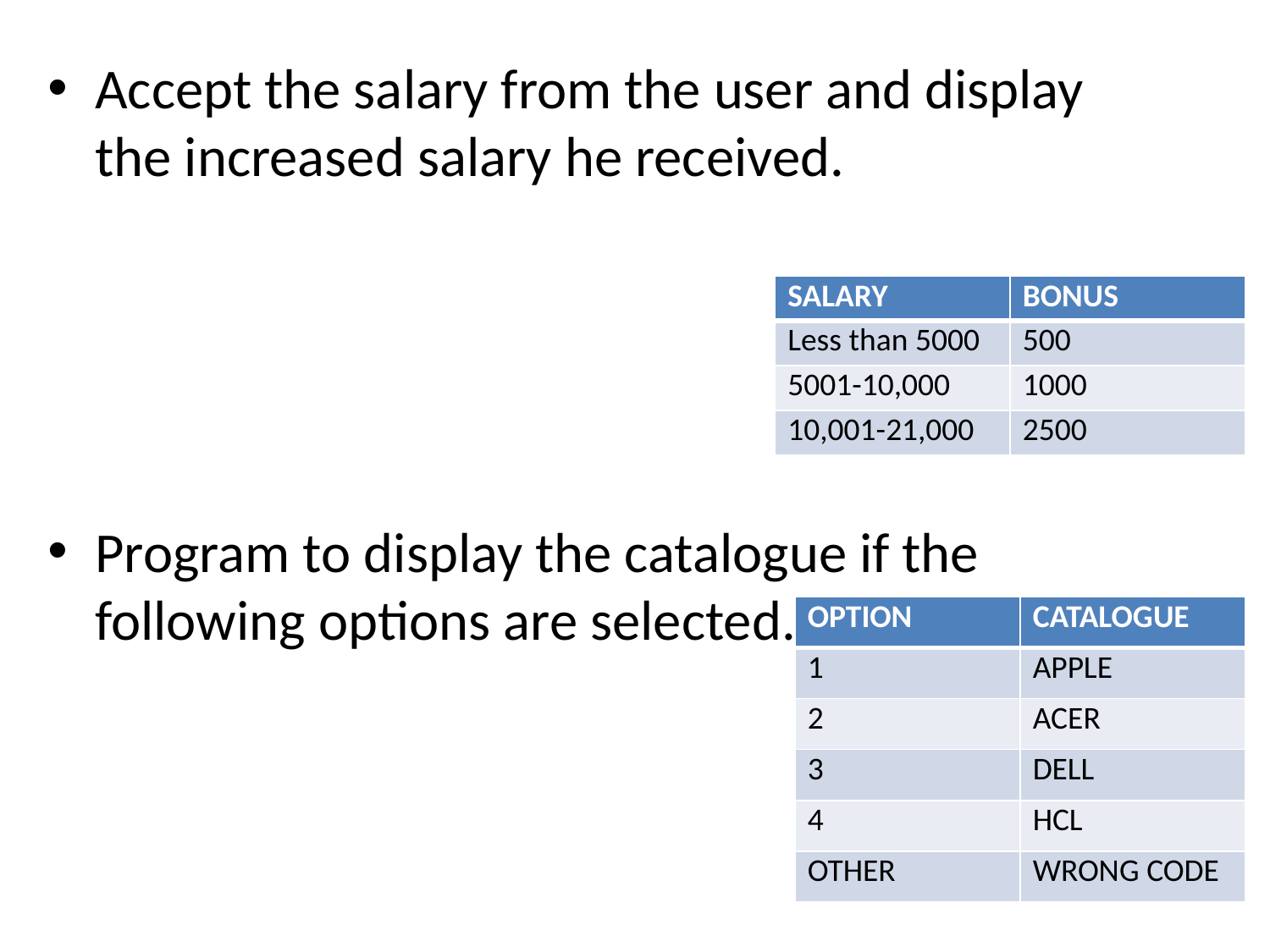

Accept the salary from the user and display the increased salary he received.

Program to display the catalogue if the following options are selected.

| SALARY | BONUS |
| --- | --- |
| Less than 5000 | 500 |
| 5001-10,000 | 1000 |
| 10,001-21,000 | 2500 |
| OPTION | CATALOGUE |
| --- | --- |
| 1 | APPLE |
| 2 | ACER |
| 3 | DELL |
| 4 | HCL |
| OTHER | WRONG CODE |